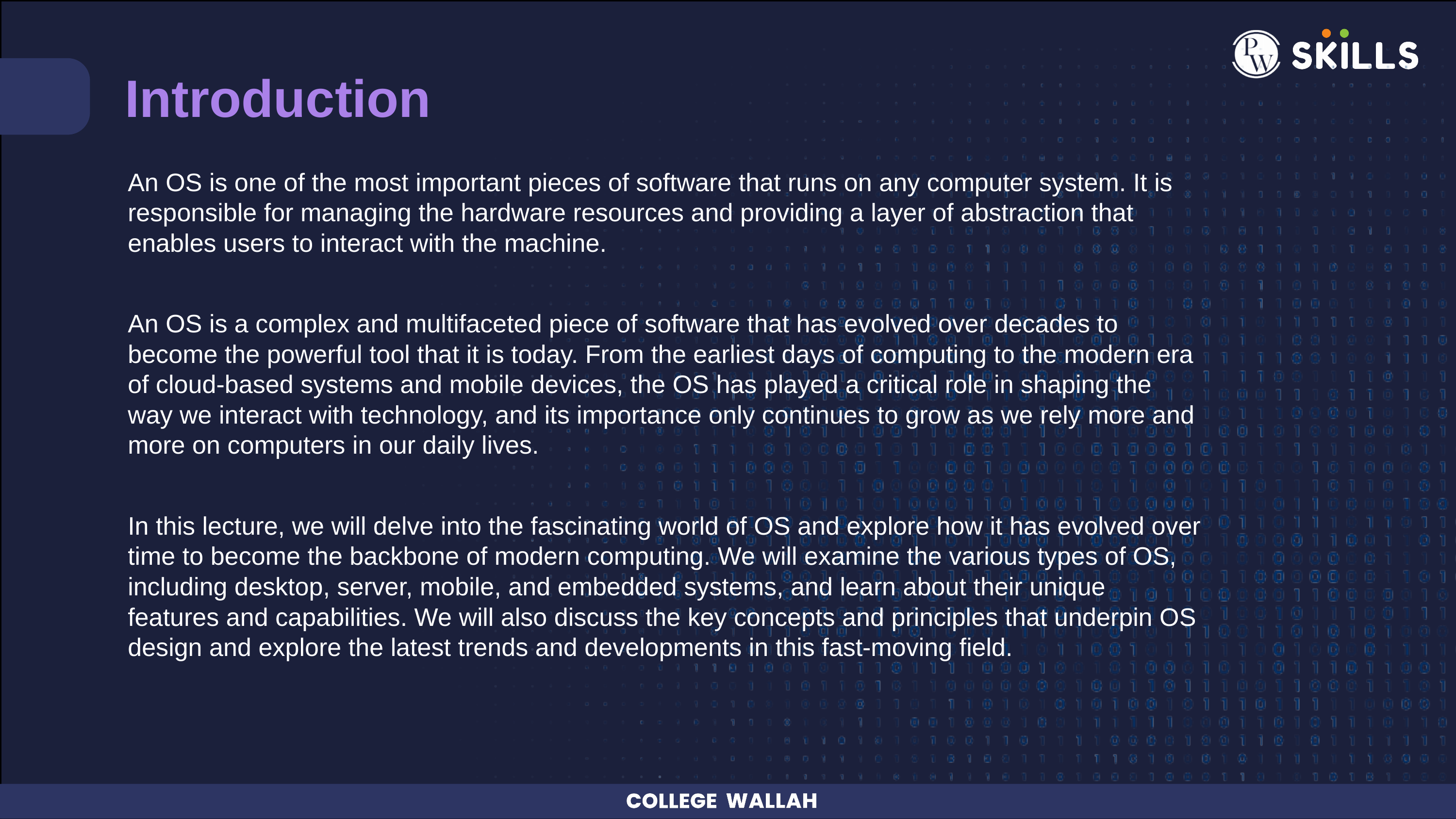

Introduction
An OS is one of the most important pieces of software that runs on any computer system. It is responsible for managing the hardware resources and providing a layer of abstraction that enables users to interact with the machine.

An OS is a complex and multifaceted piece of software that has evolved over decades to become the powerful tool that it is today. From the earliest days of computing to the modern era of cloud-based systems and mobile devices, the OS has played a critical role in shaping the way we interact with technology, and its importance only continues to grow as we rely more and more on computers in our daily lives.

In this lecture, we will delve into the fascinating world of OS and explore how it has evolved over time to become the backbone of modern computing. We will examine the various types of OS, including desktop, server, mobile, and embedded systems, and learn about their unique features and capabilities. We will also discuss the key concepts and principles that underpin OS design and explore the latest trends and developments in this fast-moving field.